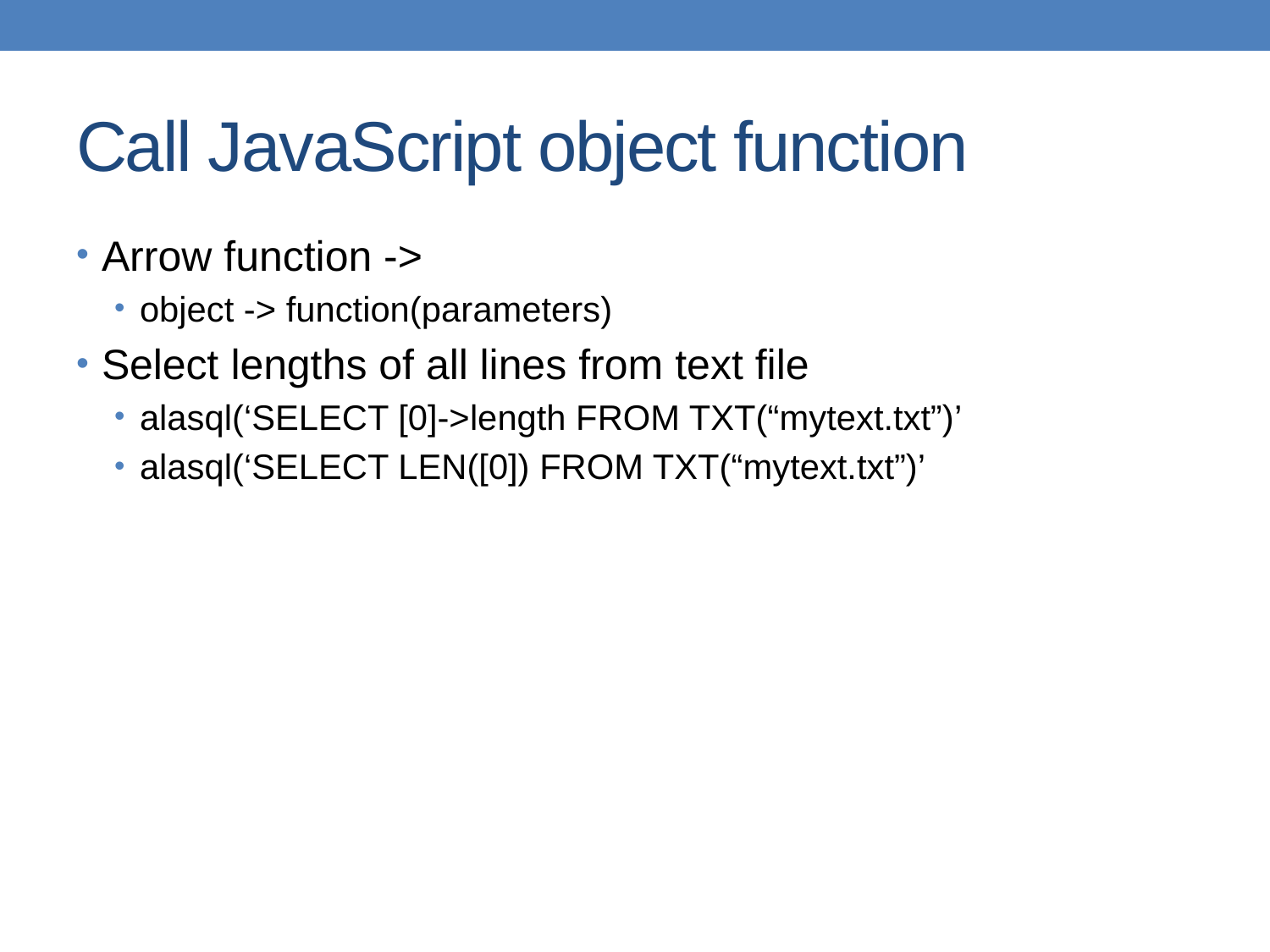

# Call JavaScript object function
Arrow function ->
object -> function(parameters)
Select lengths of all lines from text file
alasql(‘SELECT [0]->length FROM TXT(“mytext.txt”)’
alasql(‘SELECT LEN([0]) FROM TXT(“mytext.txt”)’